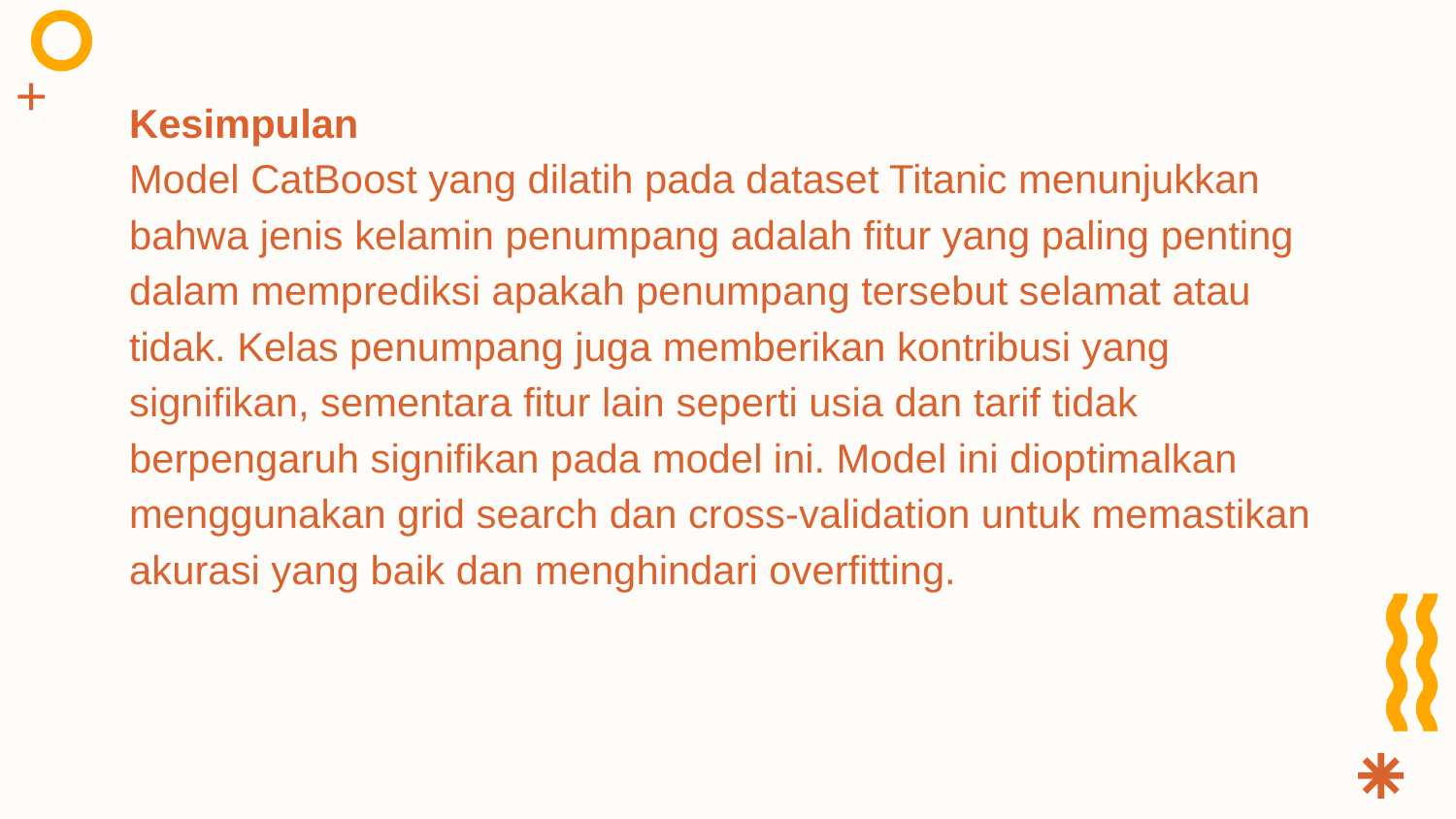

# Kesimpulan Model CatBoost yang dilatih pada dataset Titanic menunjukkan bahwa jenis kelamin penumpang adalah fitur yang paling penting dalam memprediksi apakah penumpang tersebut selamat atau tidak. Kelas penumpang juga memberikan kontribusi yang signifikan, sementara fitur lain seperti usia dan tarif tidak berpengaruh signifikan pada model ini. Model ini dioptimalkan menggunakan grid search dan cross-validation untuk memastikan akurasi yang baik dan menghindari overfitting.